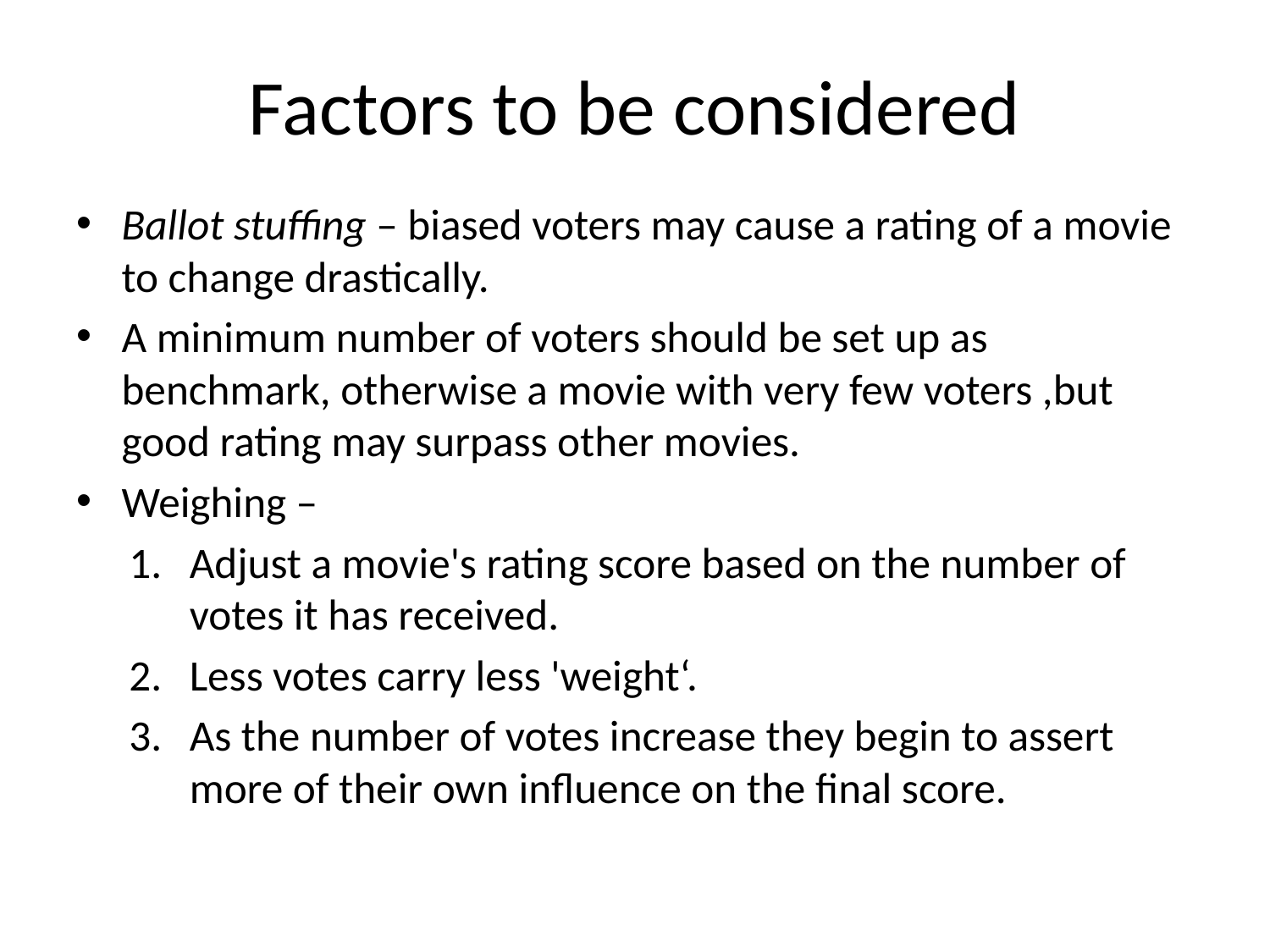

# Factors to be considered
Ballot stuffing – biased voters may cause a rating of a movie to change drastically.
A minimum number of voters should be set up as benchmark, otherwise a movie with very few voters ,but good rating may surpass other movies.
Weighing –
Adjust a movie's rating score based on the number of votes it has received.
Less votes carry less 'weight‘.
As the number of votes increase they begin to assert more of their own influence on the final score.